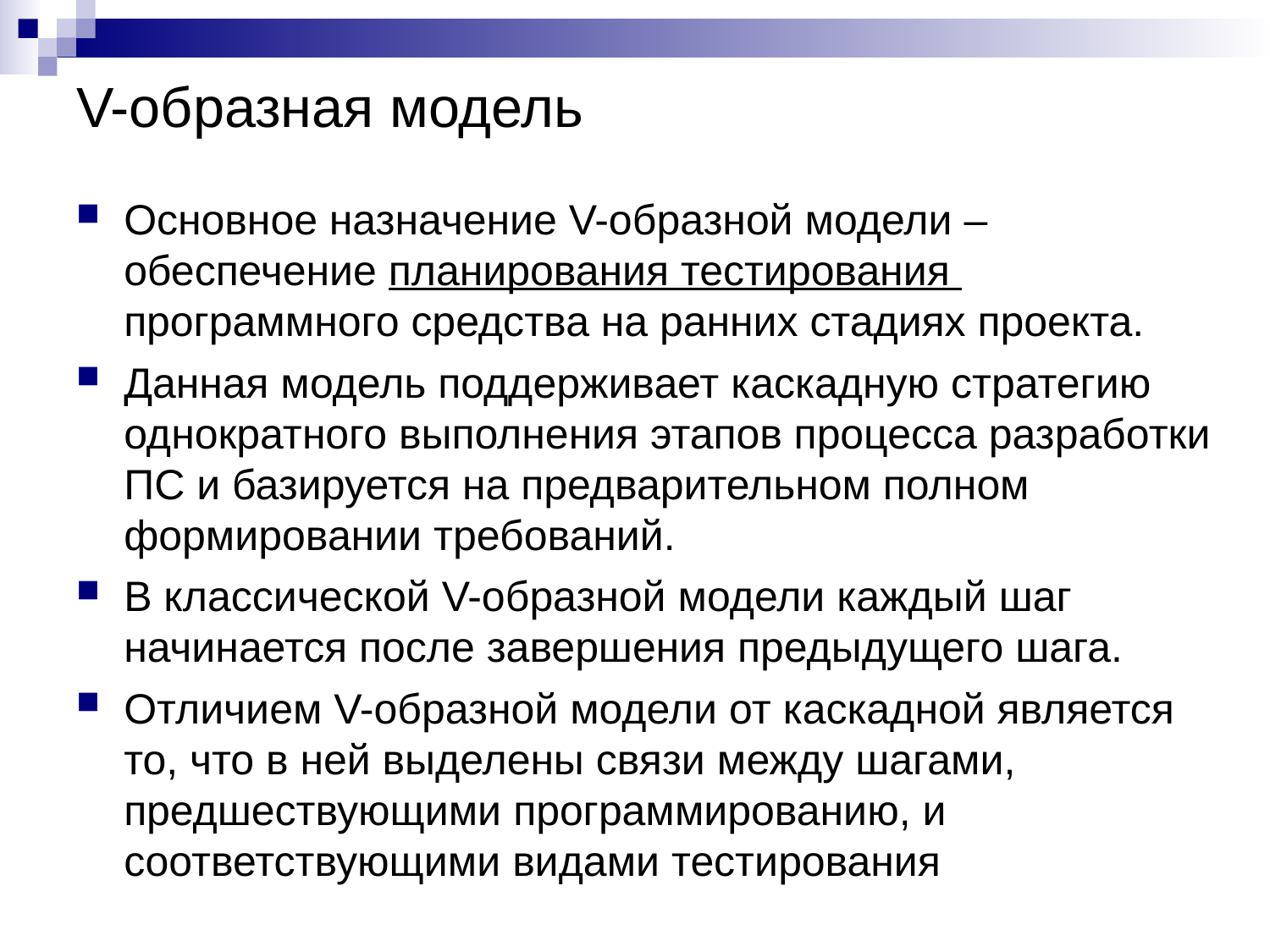

# V-образная модель
Основное назначение V-образной модели – обеспечение планирования тестирования  программного средства на ранних стадиях проекта.
Данная модель поддерживает каскадную стратегию однократного выполнения этапов процесса разработки ПС и базируется на предварительном полном формировании требований.
В классической V-образной модели каждый шаг начинается после завершения предыдущего шага.
Отличием V-образной модели от каскадной является то, что в ней выделены связи между шагами, предшествующими программированию, и соответствующими видами тестирования